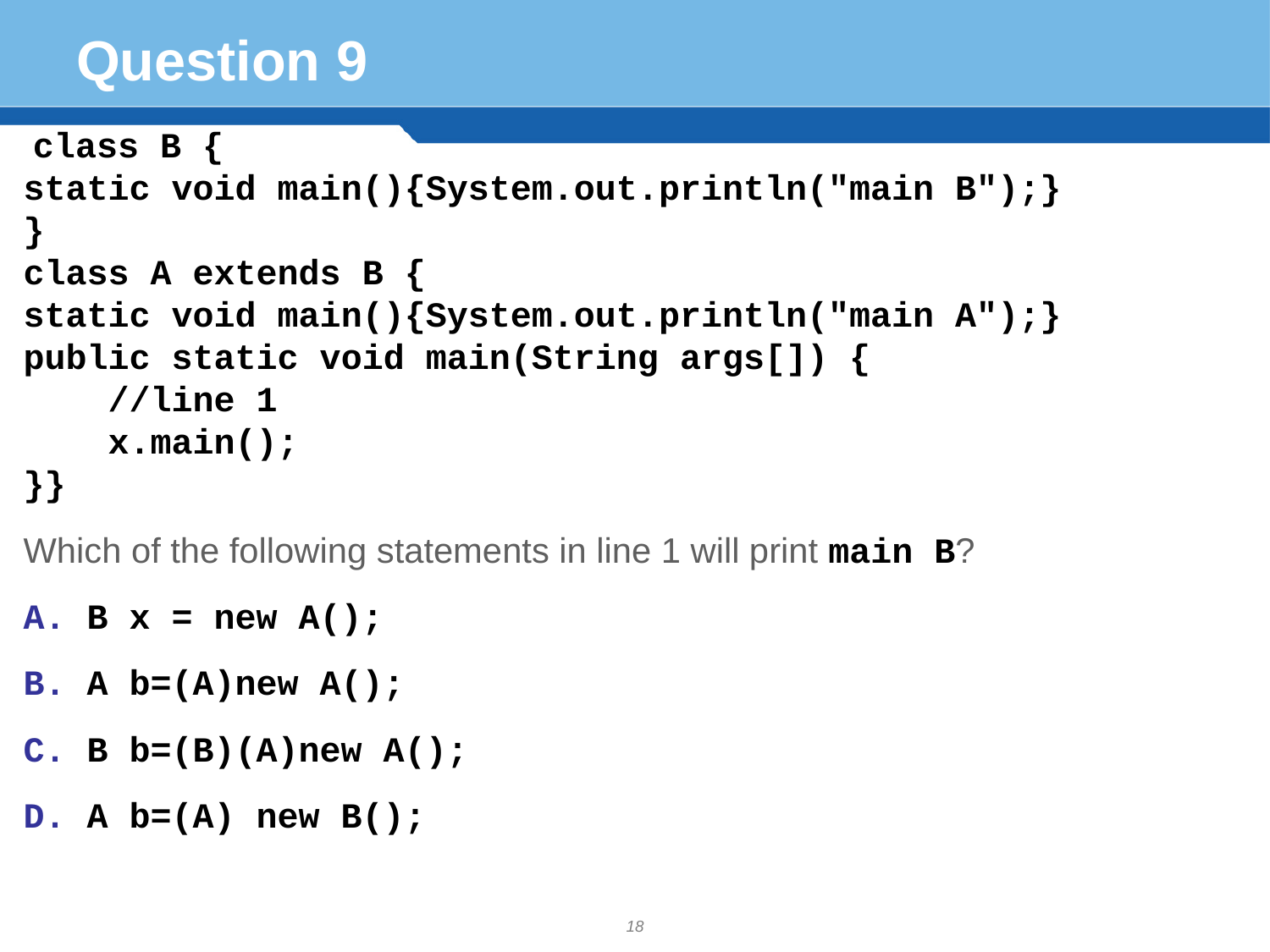

# Question 9
 class B {
static void main(){System.out.println("main B");}
}
class A extends B {
static void main(){System.out.println("main A");}
public static void main(String args[]) {
    //line 1
    x.main();
}}
Which of the following statements in line 1 will print main B?
B x = new A();
A b=(A)new A();
B b=(B)(A)new A();
A b=(A) new B();
18